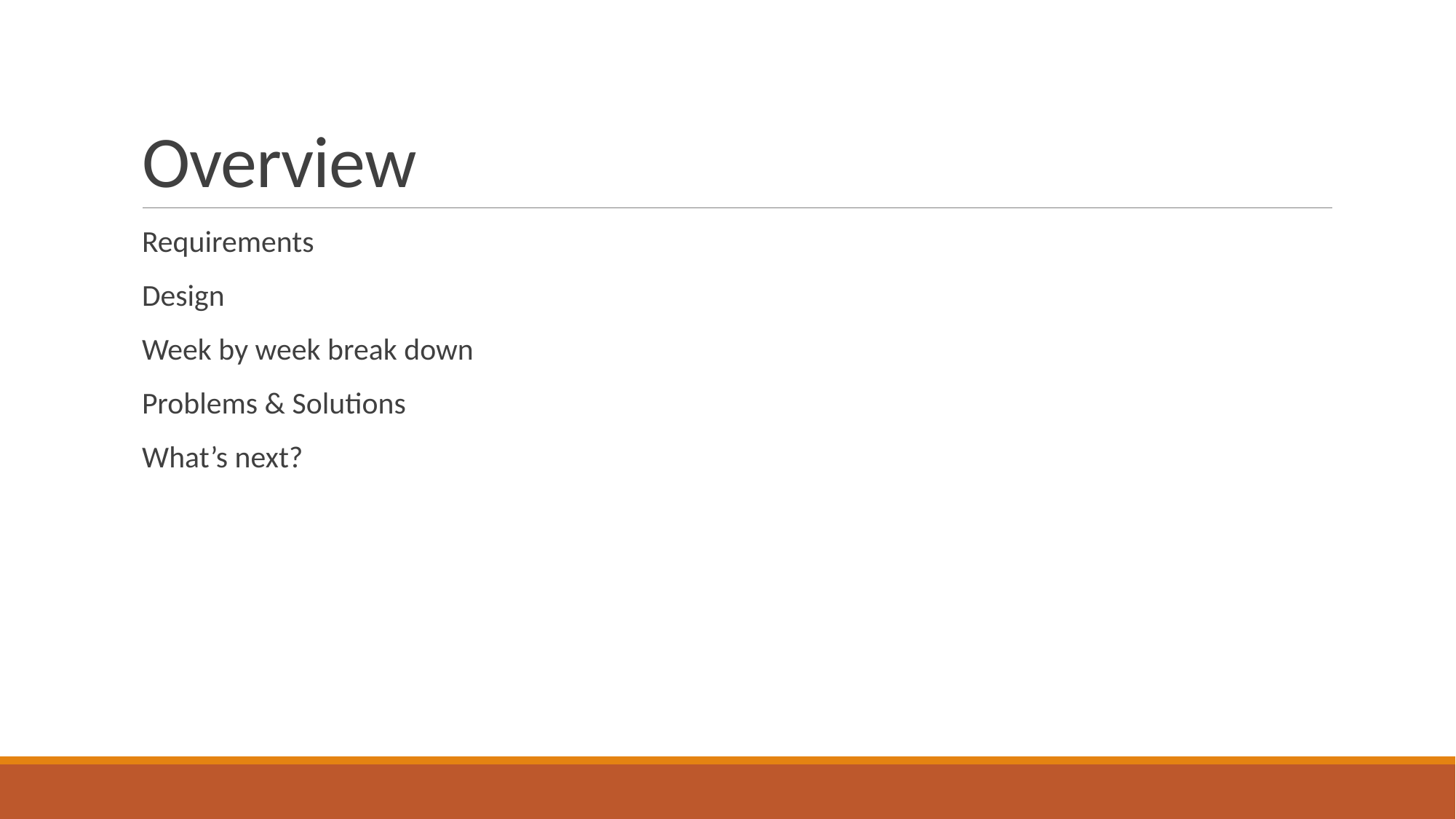

# Overview
Requirements
Design
Week by week break down
Problems & Solutions
What’s next?